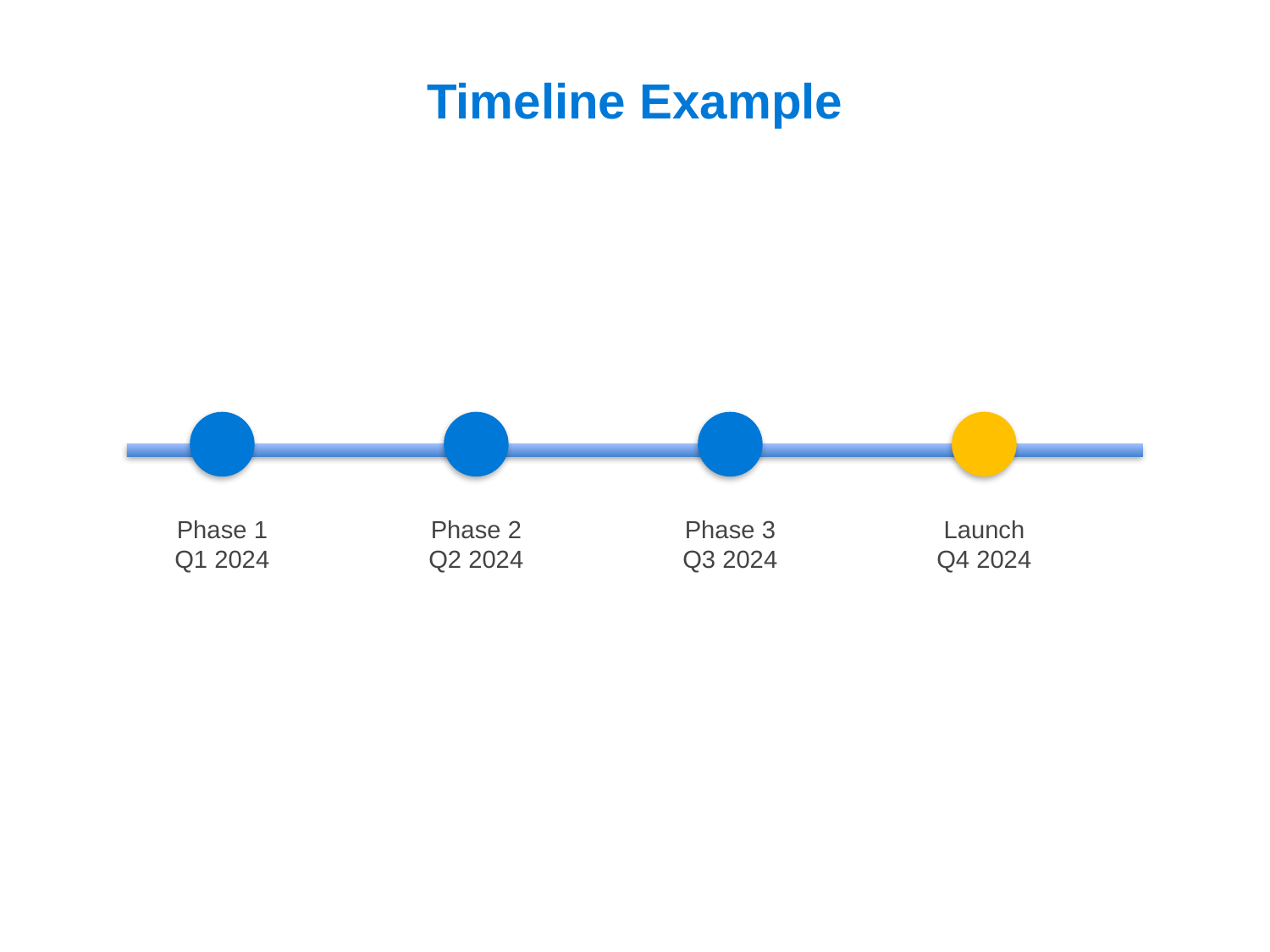

#
Timeline Example

Phase 1
Q1 2024
Phase 2
Q2 2024
Phase 3
Q3 2024
Launch
Q4 2024